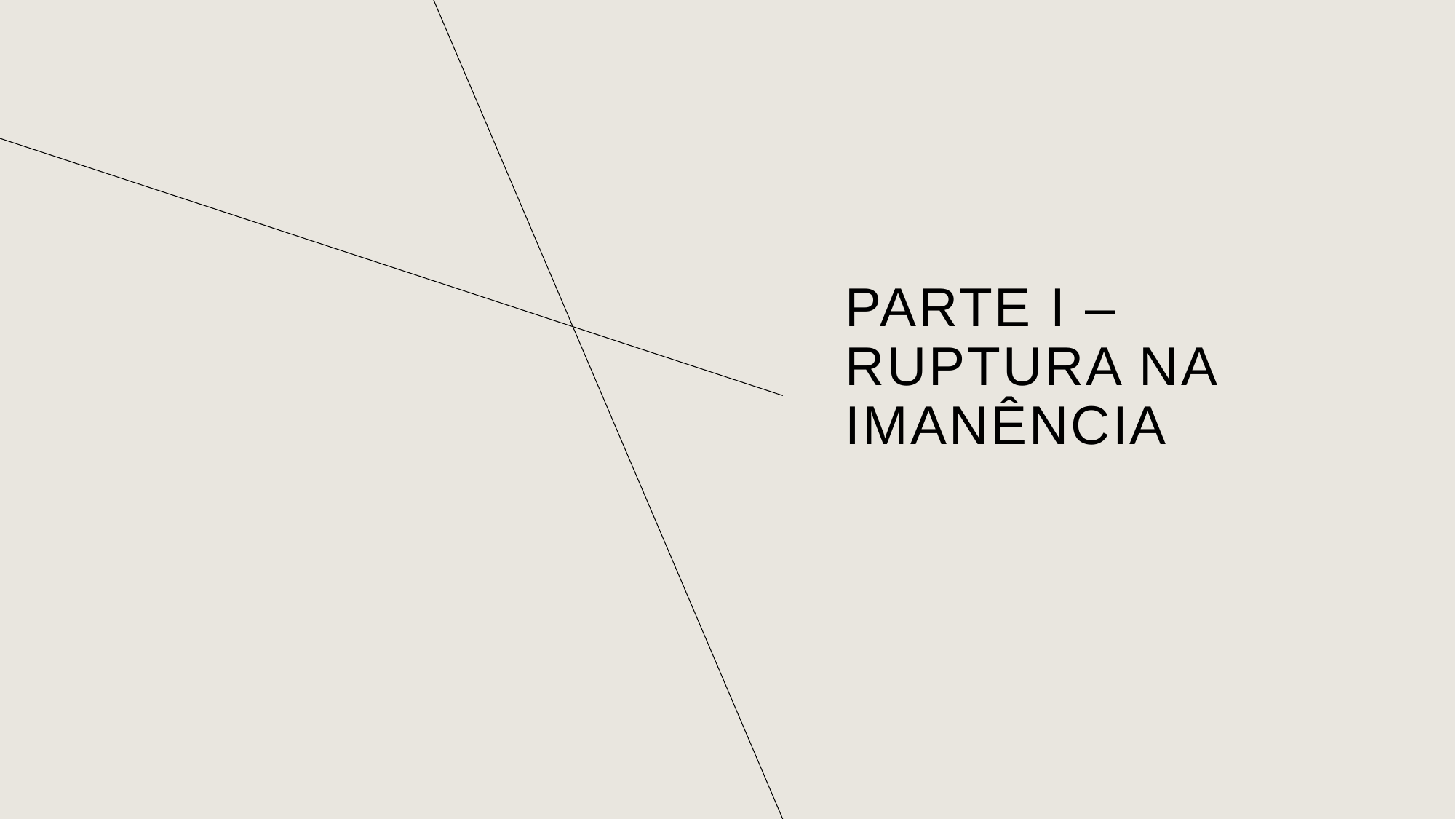

# Parte I – RUPTURA NA IMANÊNCIA